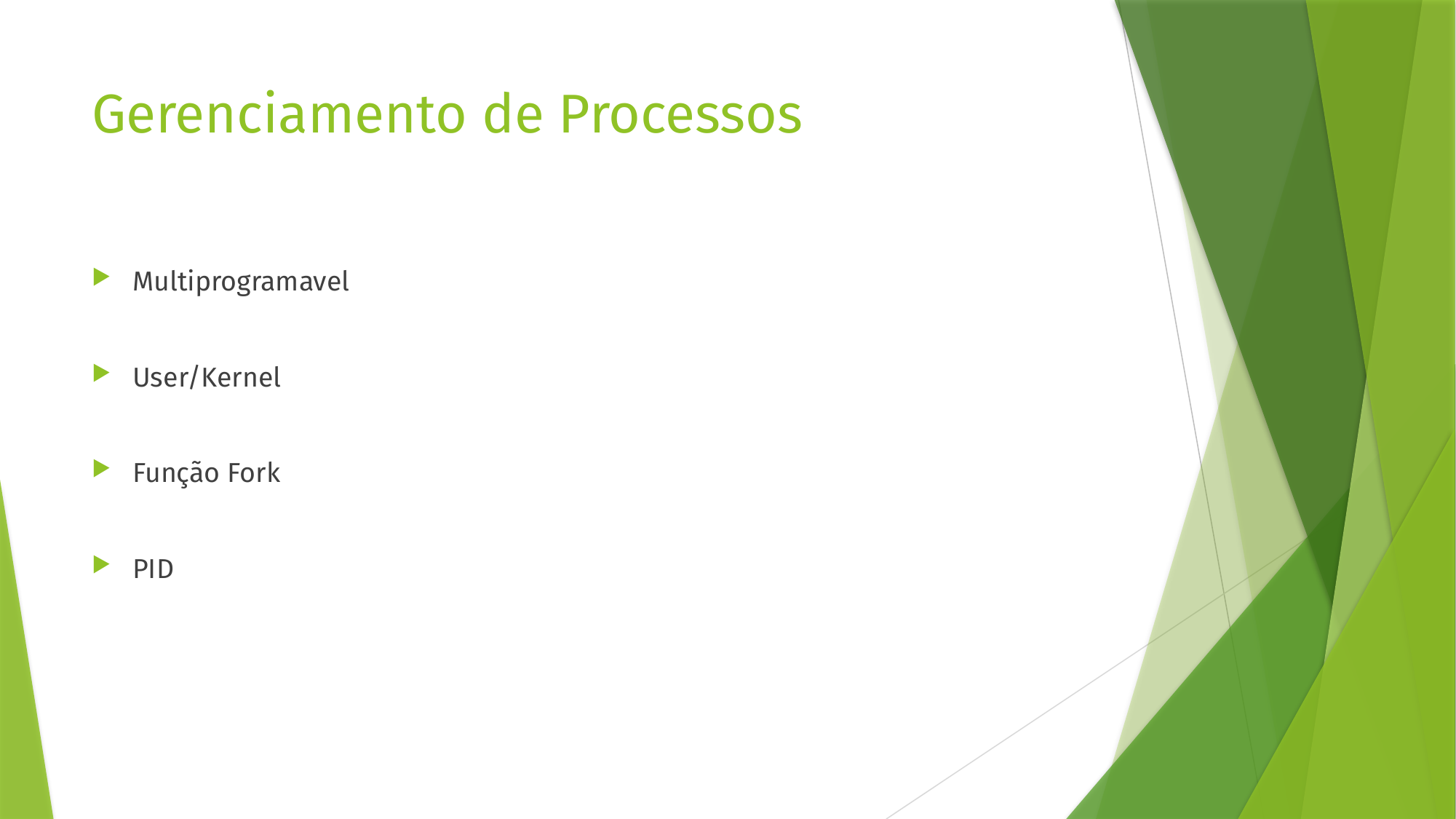

# Gerenciamento de Processos
Multiprogramavel

User/Kernel

Função Fork

PID